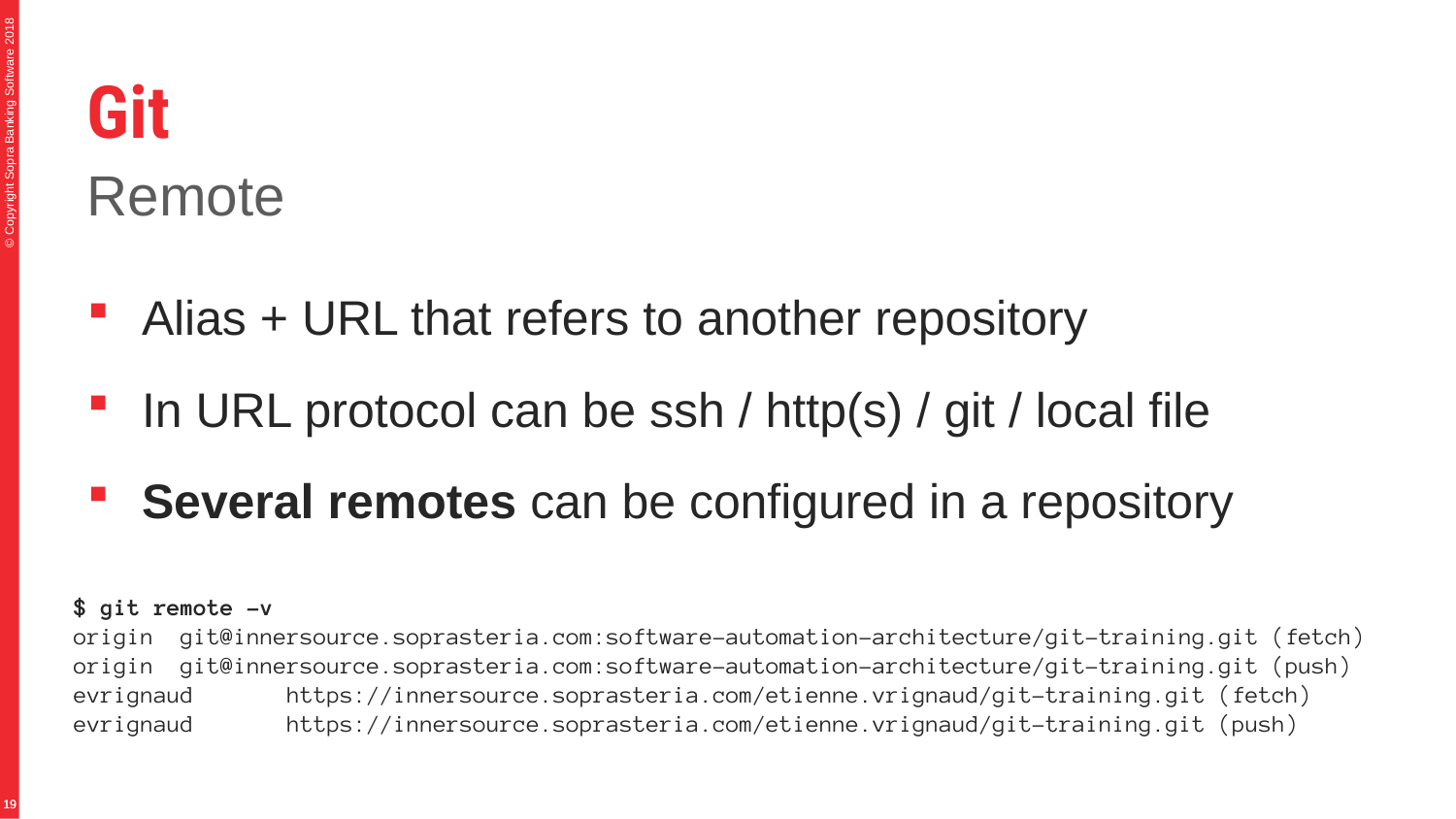

# Git
Remote
Alias + URL that refers to another repository
In URL protocol can be ssh / http(s) / git / local file
Several remotes can be configured in a repository

$ git remote -v
origin  git@innersource.soprasteria.com:software-automation-architecture/git-training.git (fetch)
origin  git@innersource.soprasteria.com:software-automation-architecture/git-training.git (push)
evrignaud       https://innersource.soprasteria.com/etienne.vrignaud/git-training.git (fetch)
evrignaud       https://innersource.soprasteria.com/etienne.vrignaud/git-training.git (push)